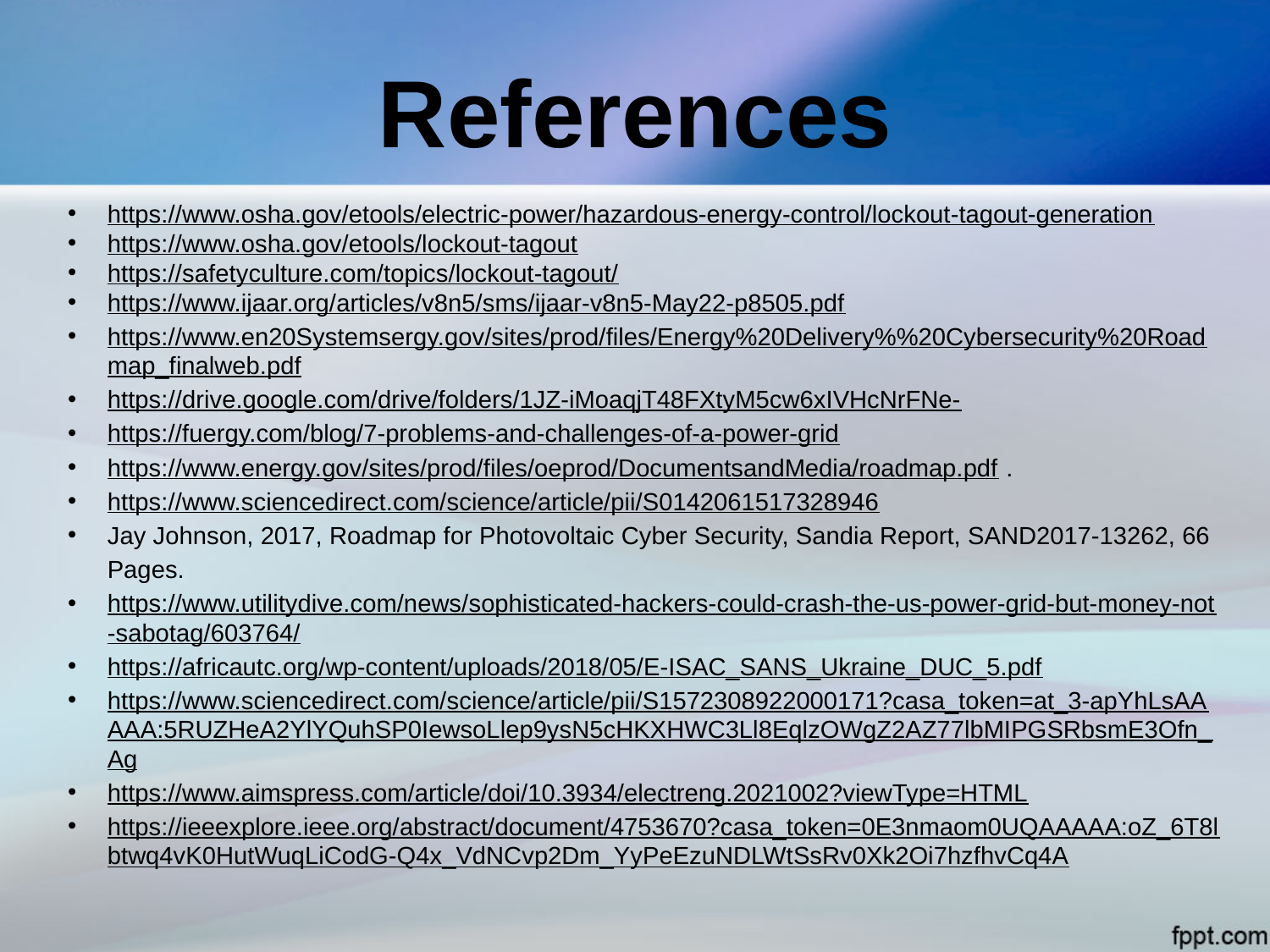

References
https://www.osha.gov/etools/electric-power/hazardous-energy-control/lockout-tagout-generation
https://www.osha.gov/etools/lockout-tagout
https://safetyculture.com/topics/lockout-tagout/
https://www.ijaar.org/articles/v8n5/sms/ijaar-v8n5-May22-p8505.pdf
https://www.en20Systemsergy.gov/sites/prod/files/Energy%20Delivery%%20Cybersecurity%20Roadmap_finalweb.pdf
https://drive.google.com/drive/folders/1JZ-iMoaqjT48FXtyM5cw6xIVHcNrFNe-
https://fuergy.com/blog/7-problems-and-challenges-of-a-power-grid
https://www.energy.gov/sites/prod/files/oeprod/DocumentsandMedia/roadmap.pdf .
https://www.sciencedirect.com/science/article/pii/S0142061517328946
Jay Johnson, 2017, Roadmap for Photovoltaic Cyber Security, Sandia Report, SAND2017-13262, 66 Pages.
https://www.utilitydive.com/news/sophisticated-hackers-could-crash-the-us-power-grid-but-money-not-sabotag/603764/
https://africautc.org/wp-content/uploads/2018/05/E-ISAC_SANS_Ukraine_DUC_5.pdf
https://www.sciencedirect.com/science/article/pii/S1572308922000171?casa_token=at_3-apYhLsAAAAA:5RUZHeA2YlYQuhSP0IewsoLlep9ysN5cHKXHWC3Ll8EqlzOWgZ2AZ77lbMIPGSRbsmE3Ofn_Ag
https://www.aimspress.com/article/doi/10.3934/electreng.2021002?viewType=HTML
https://ieeexplore.ieee.org/abstract/document/4753670?casa_token=0E3nmaom0UQAAAAA:oZ_6T8lbtwq4vK0HutWuqLiCodG-Q4x_VdNCvp2Dm_YyPeEzuNDLWtSsRv0Xk2Oi7hzfhvCq4A